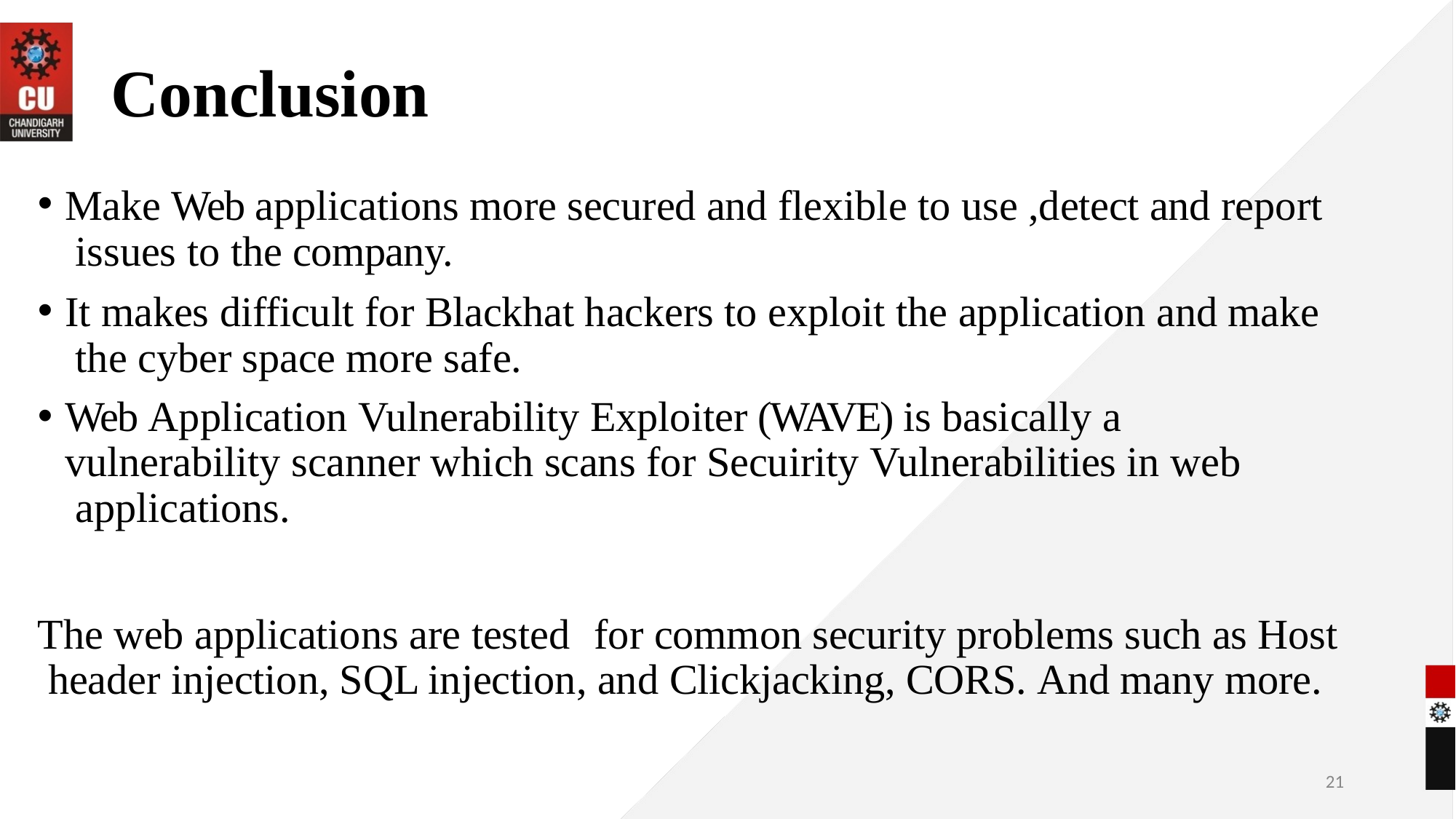

# Conclusion
Make Web applications more secured and flexible to use ,detect and report  issues to the company.
It makes difficult for Blackhat hackers to exploit the application and make  the cyber space more safe.
Web Application Vulnerability Exploiter (WAVE) is basically a  vulnerability scanner which scans for Secuirity Vulnerabilities in web  applications.

The web applications are tested	for common security problems such as Host  header injection, SQL injection, and Clickjacking, CORS. And many more.
21